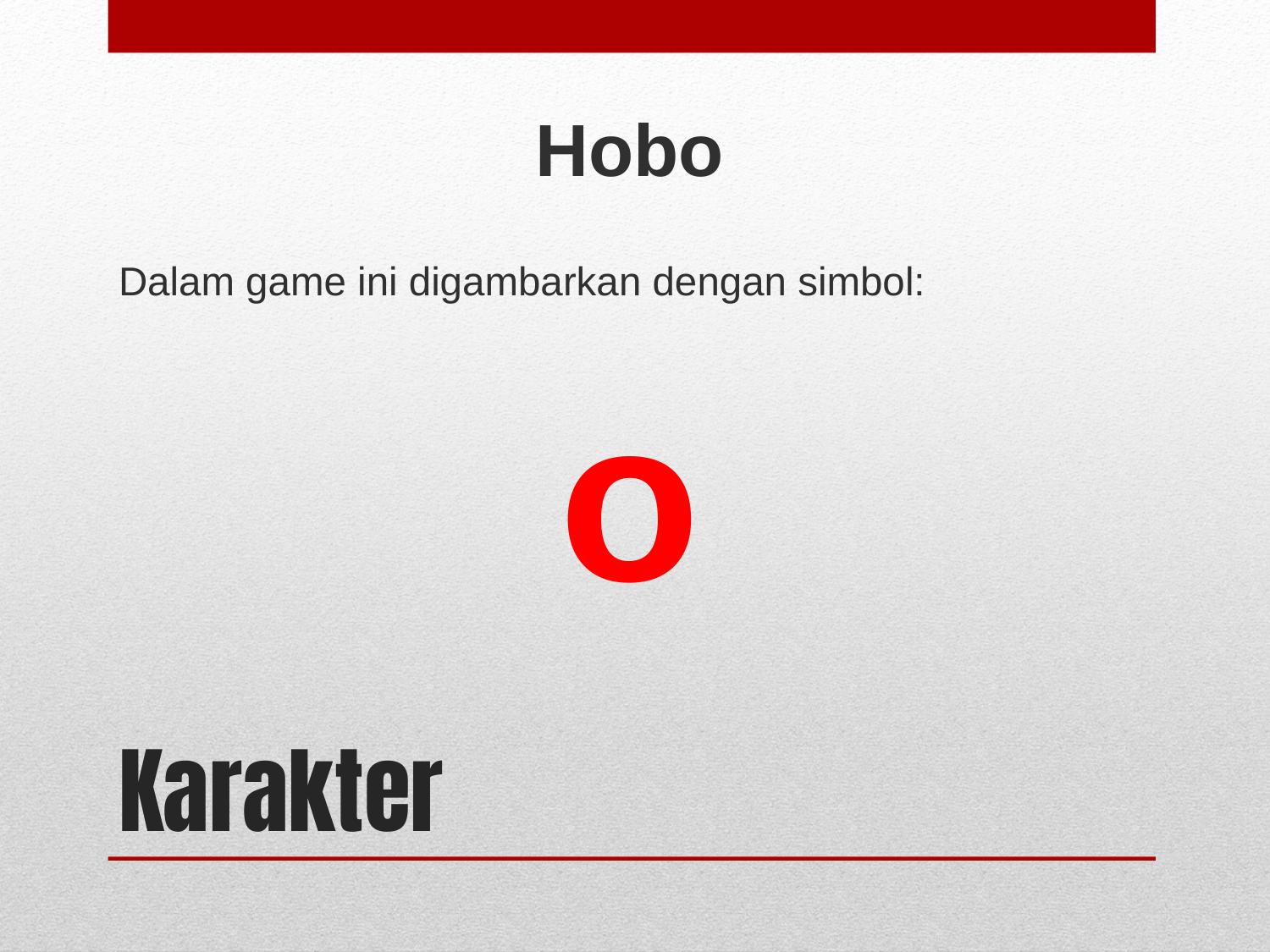

Hobo

Dalam game ini digambarkan dengan simbol:
o
# Karakter